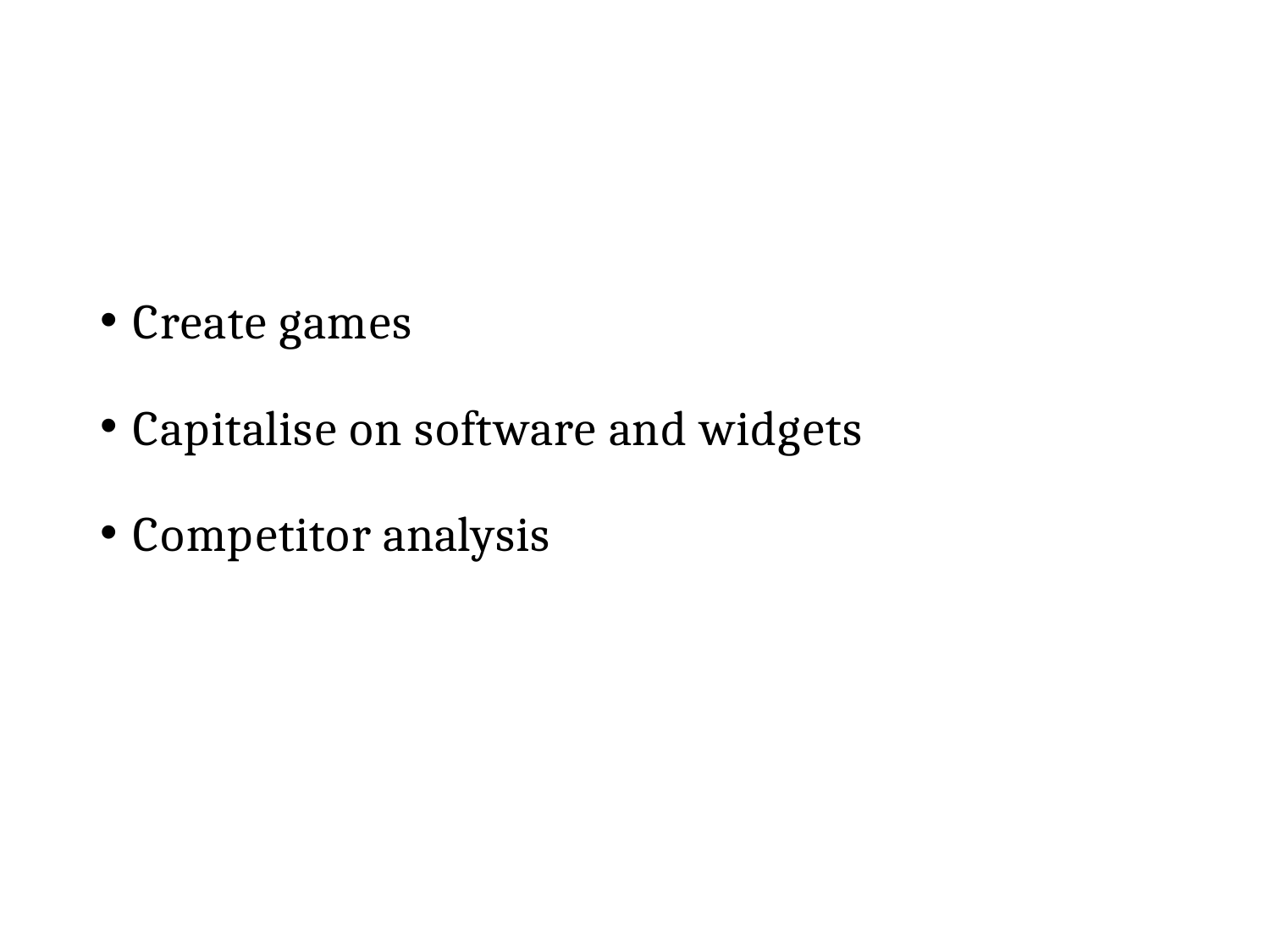

#
Create games
Capitalise on software and widgets
Competitor analysis